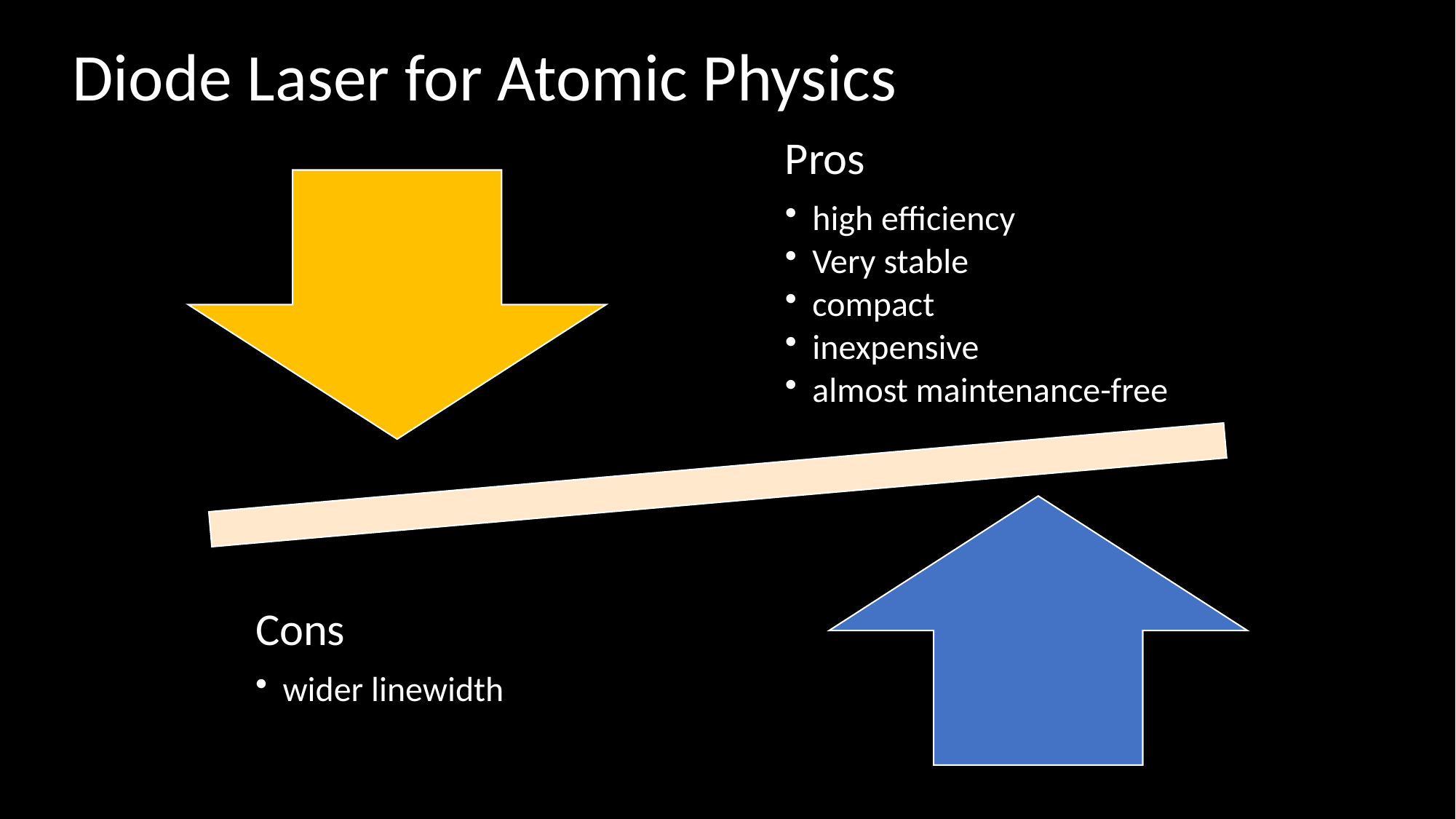

# Diode Laser for Atomic Physics
Pros
high efficiency
Very stable
compact
inexpensive
almost maintenance-free
Cons
wider linewidth